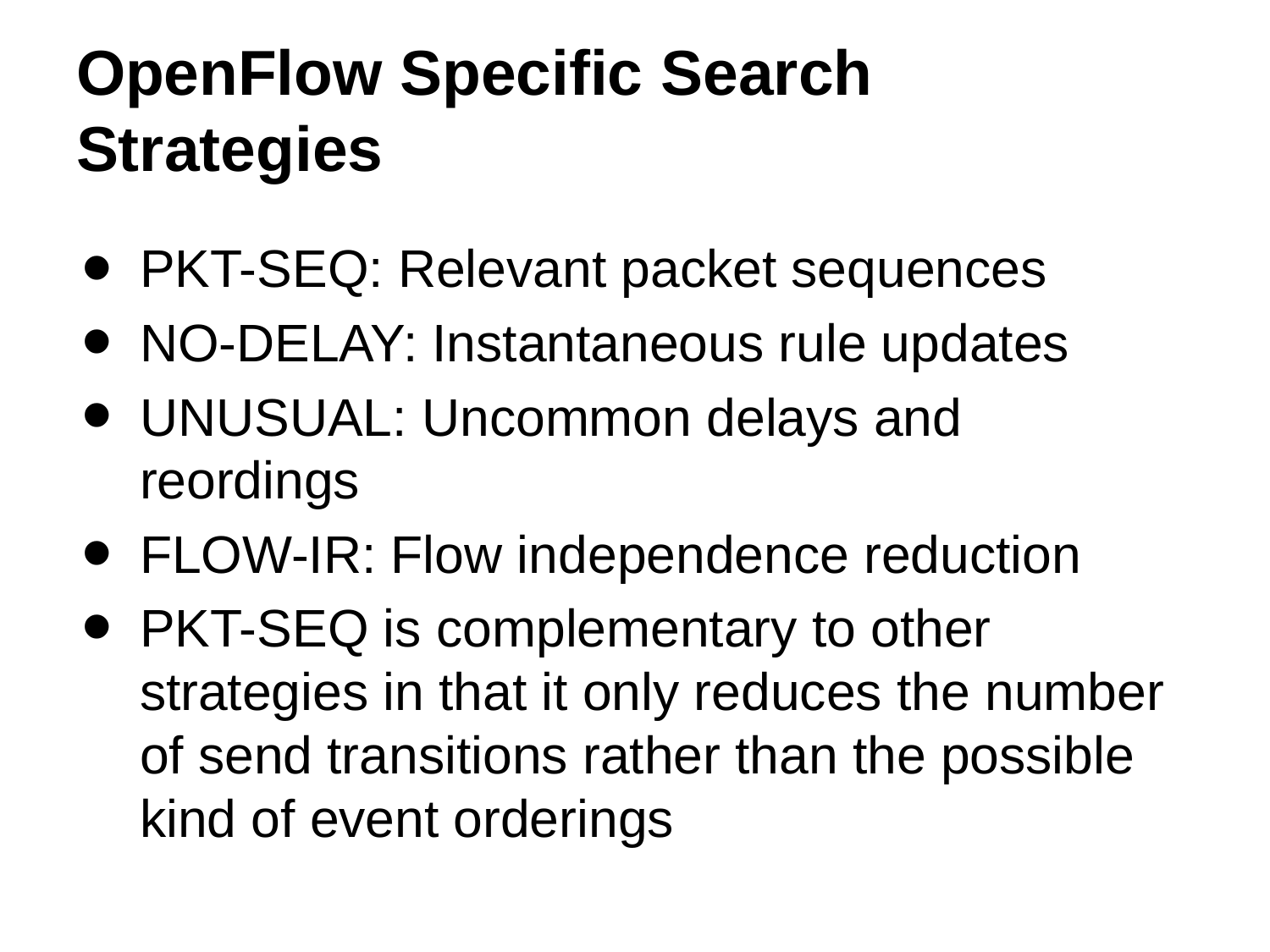

# OpenFlow Specific Search Strategies
PKT-SEQ: Relevant packet sequences
NO-DELAY: Instantaneous rule updates
UNUSUAL: Uncommon delays and reordings
FLOW-IR: Flow independence reduction
PKT-SEQ is complementary to other strategies in that it only reduces the number of send transitions rather than the possible kind of event orderings